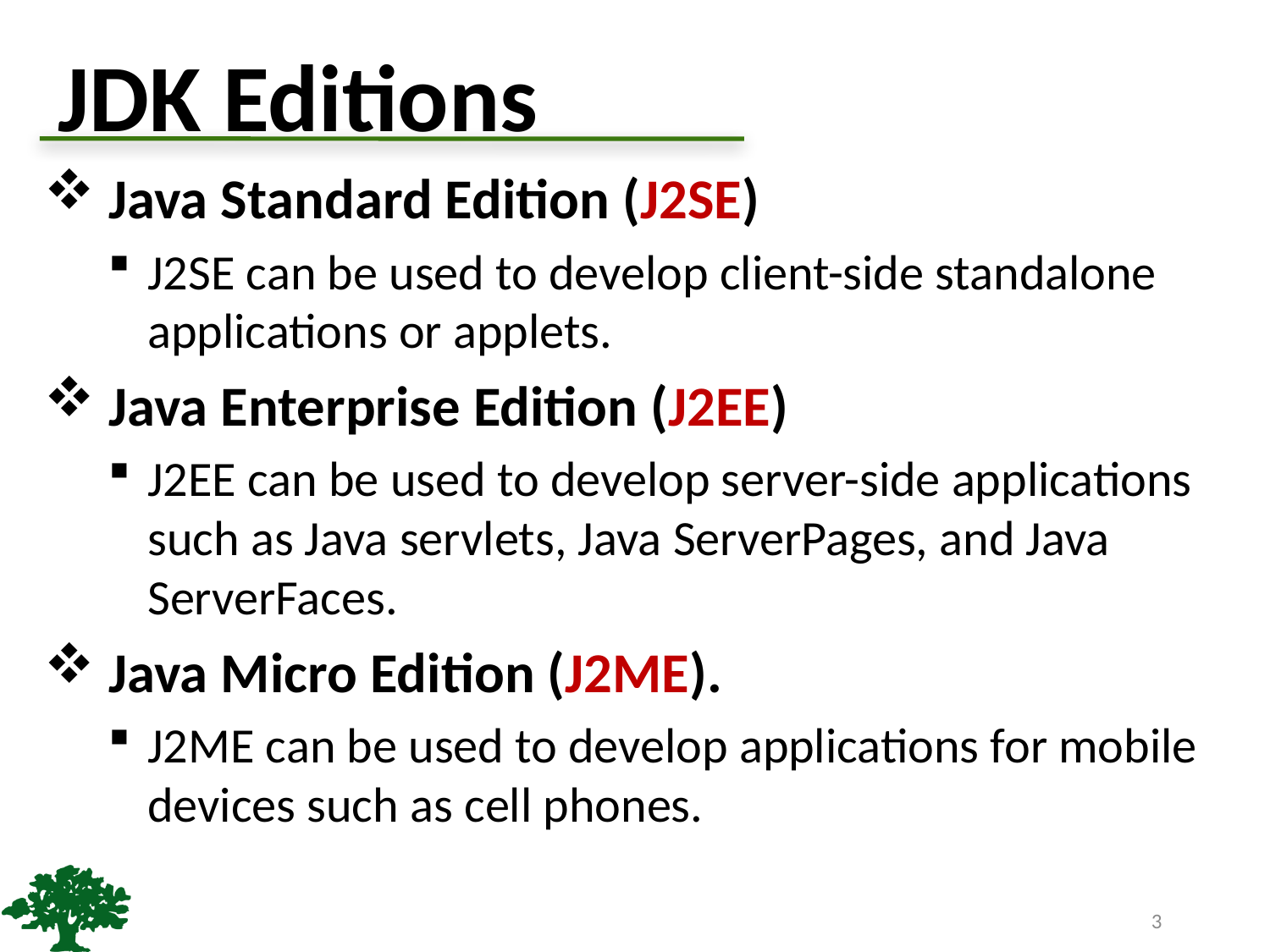

# JDK Editions
 Java Standard Edition (J2SE)
J2SE can be used to develop client-side standalone applications or applets.
 Java Enterprise Edition (J2EE)
J2EE can be used to develop server-side applications such as Java servlets, Java ServerPages, and Java ServerFaces.
 Java Micro Edition (J2ME).
J2ME can be used to develop applications for mobile devices such as cell phones.
3